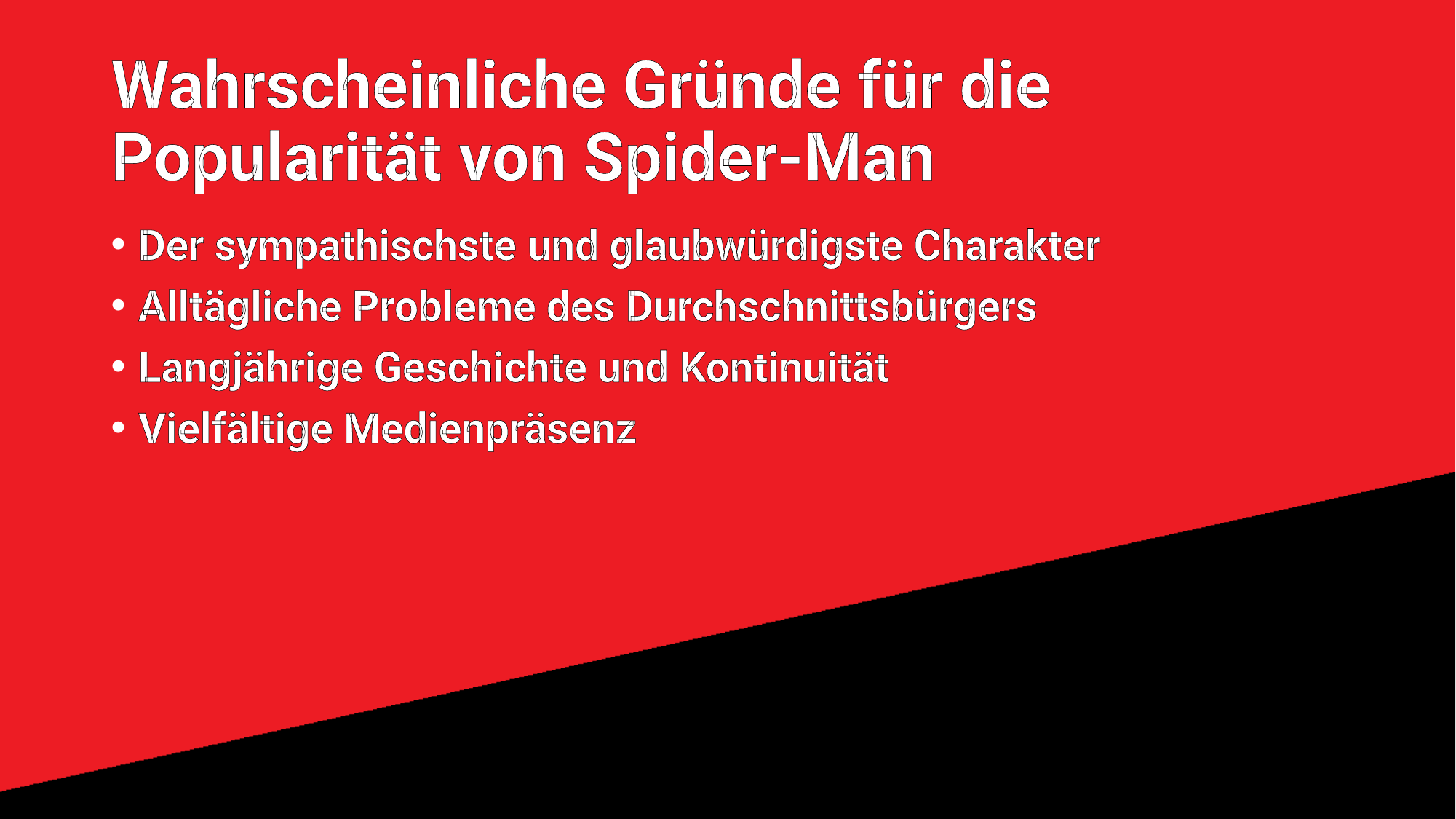

# Wahrscheinliche Gründe für die Popularität von Spider-Man
Der sympathischste und glaubwürdigste Charakter
Alltägliche Probleme des Durchschnittsbürgers
Langjährige Geschichte und Kontinuität
Vielfältige Medienpräsenz